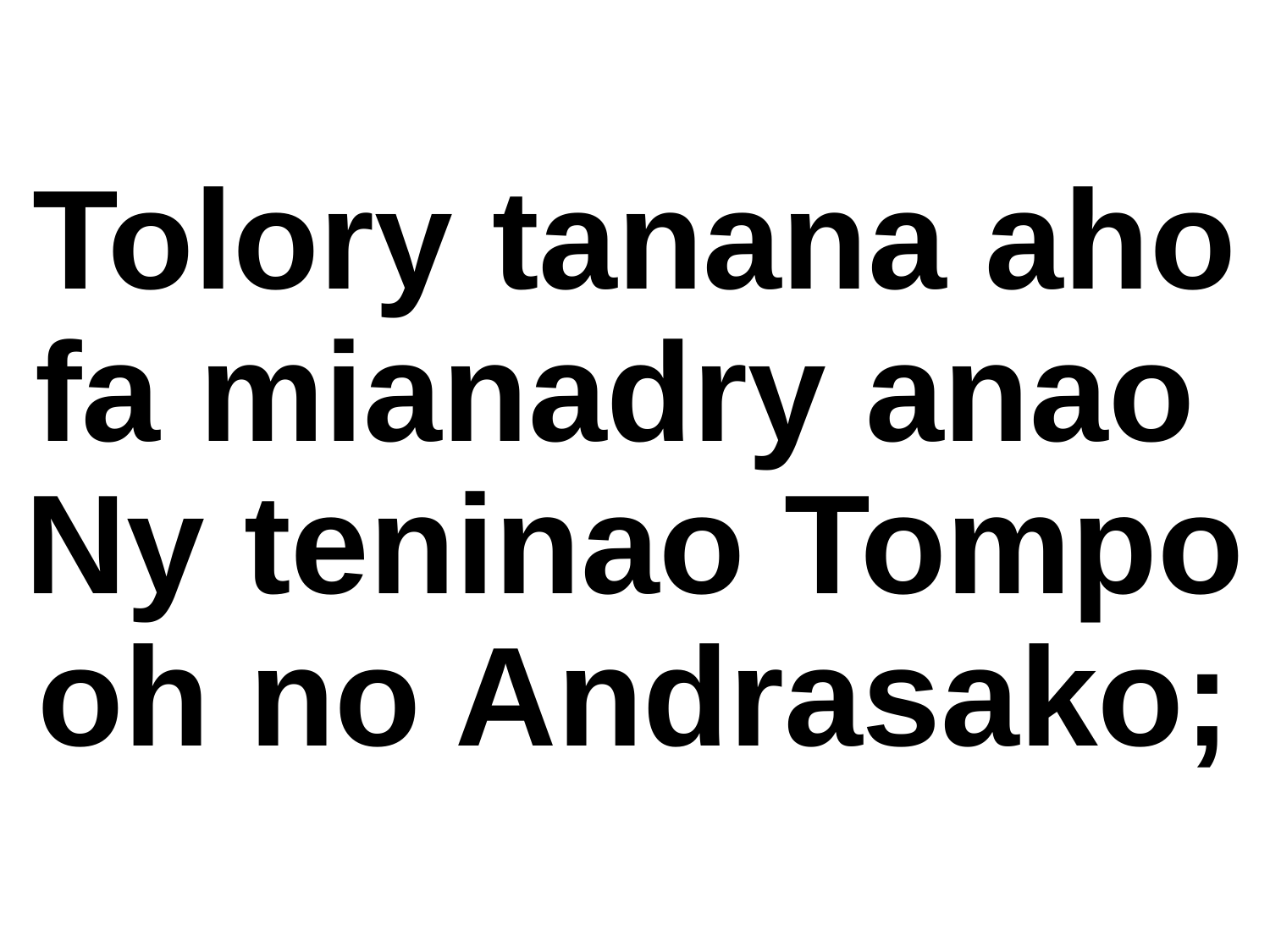

# Tolory tanana aho fa mianadry anao Ny teninao Tompo oh no Andrasako;